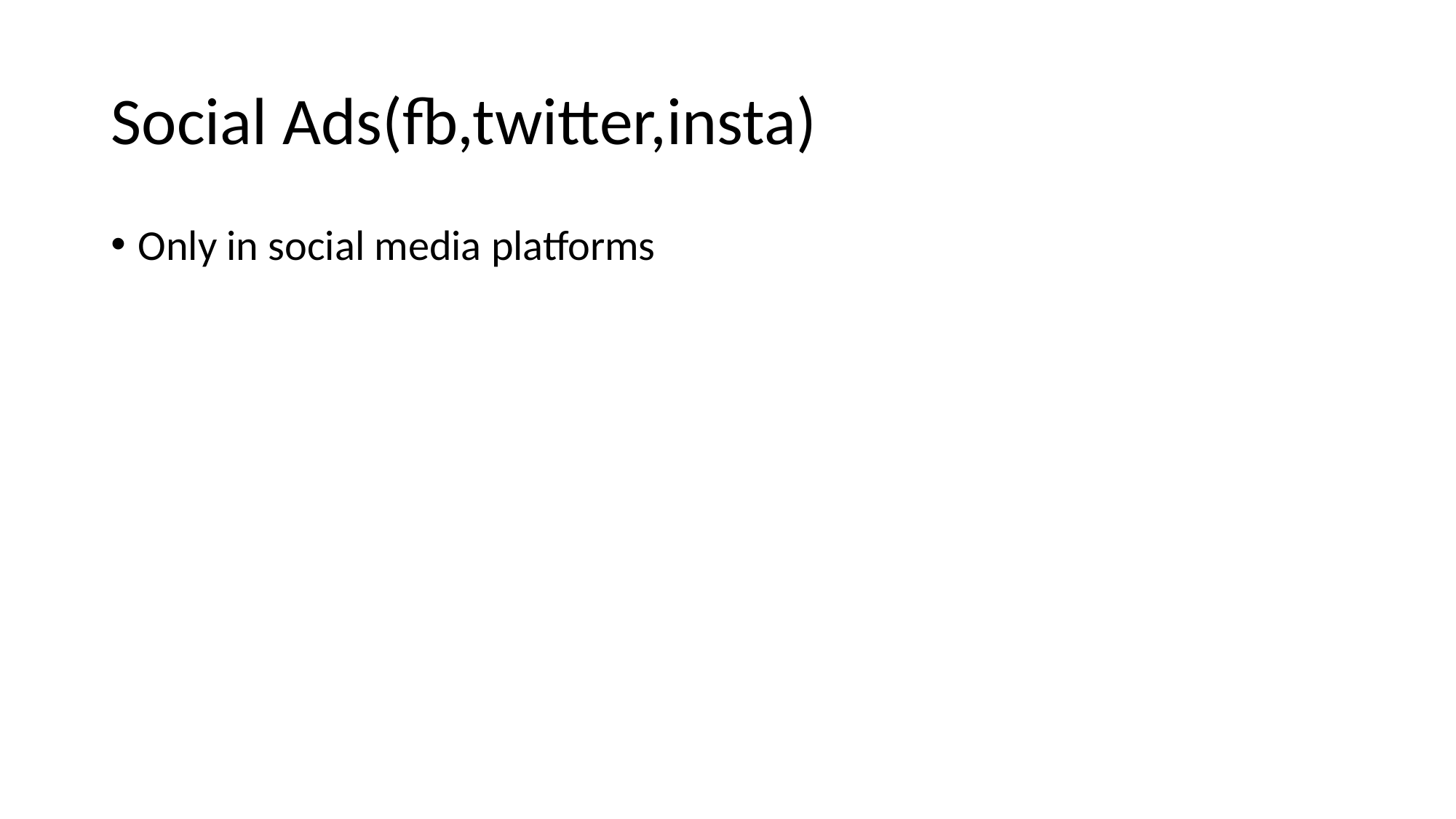

# Social Ads(fb,twitter,insta)
Only in social media platforms